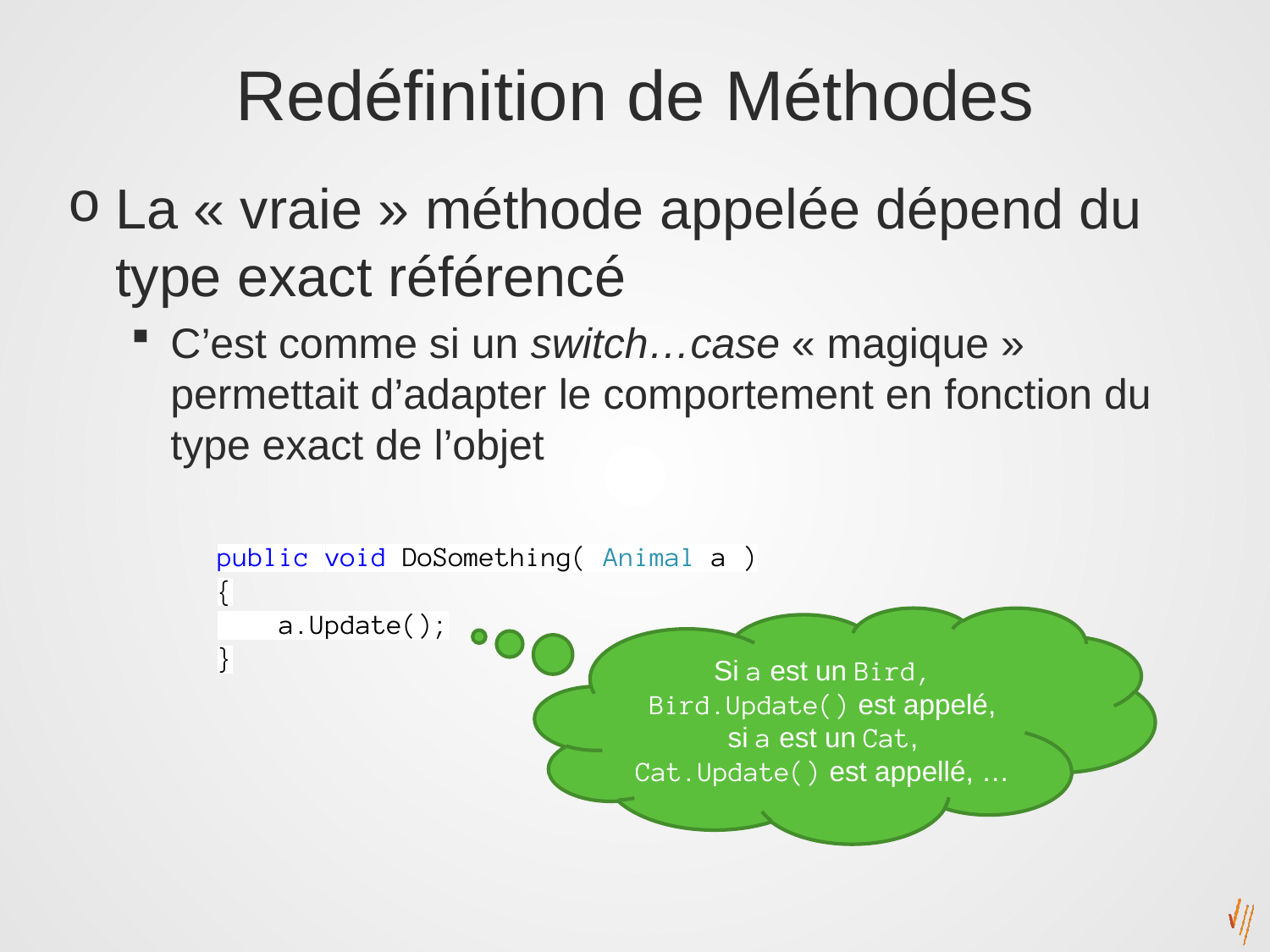

# Redéfinition de Méthodes
La « vraie » méthode appelée dépend du type exact référencé
C’est comme si un switch…case « magique » permettait d’adapter le comportement en fonction du type exact de l’objet

public void DoSomething( Animal a )
{
    a.Update();
}
Si a est un Bird, Bird.Update() est appelé,
si a est un Cat, Cat.Update() est appellé, …